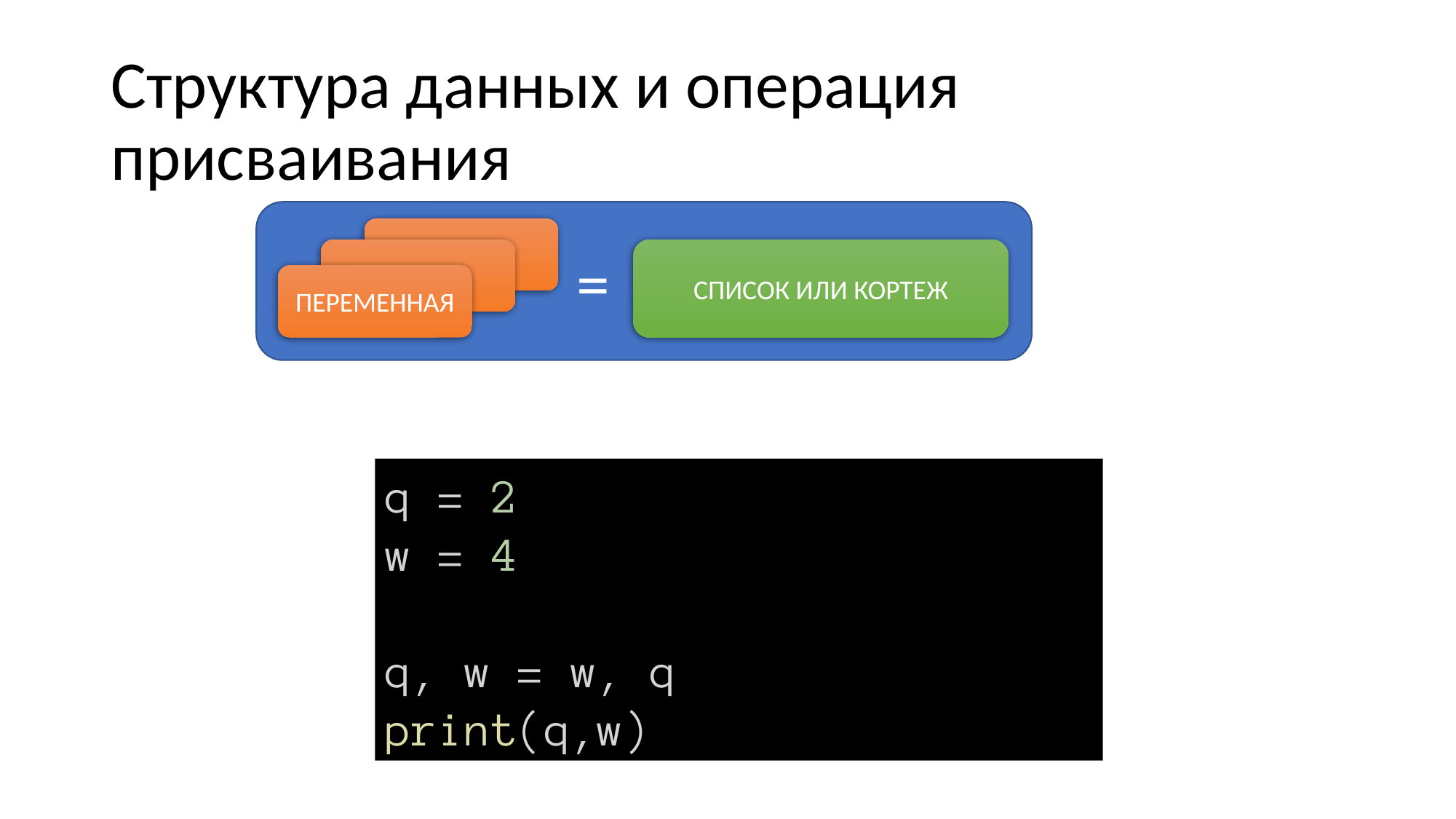

# Структура данных и операция присваивания
                    =

СПИСОК ИЛИ КОРТЕЖ
ПЕРЕМЕННАЯ
q = 2
w = 4
q, w = w, q
print(q,w)